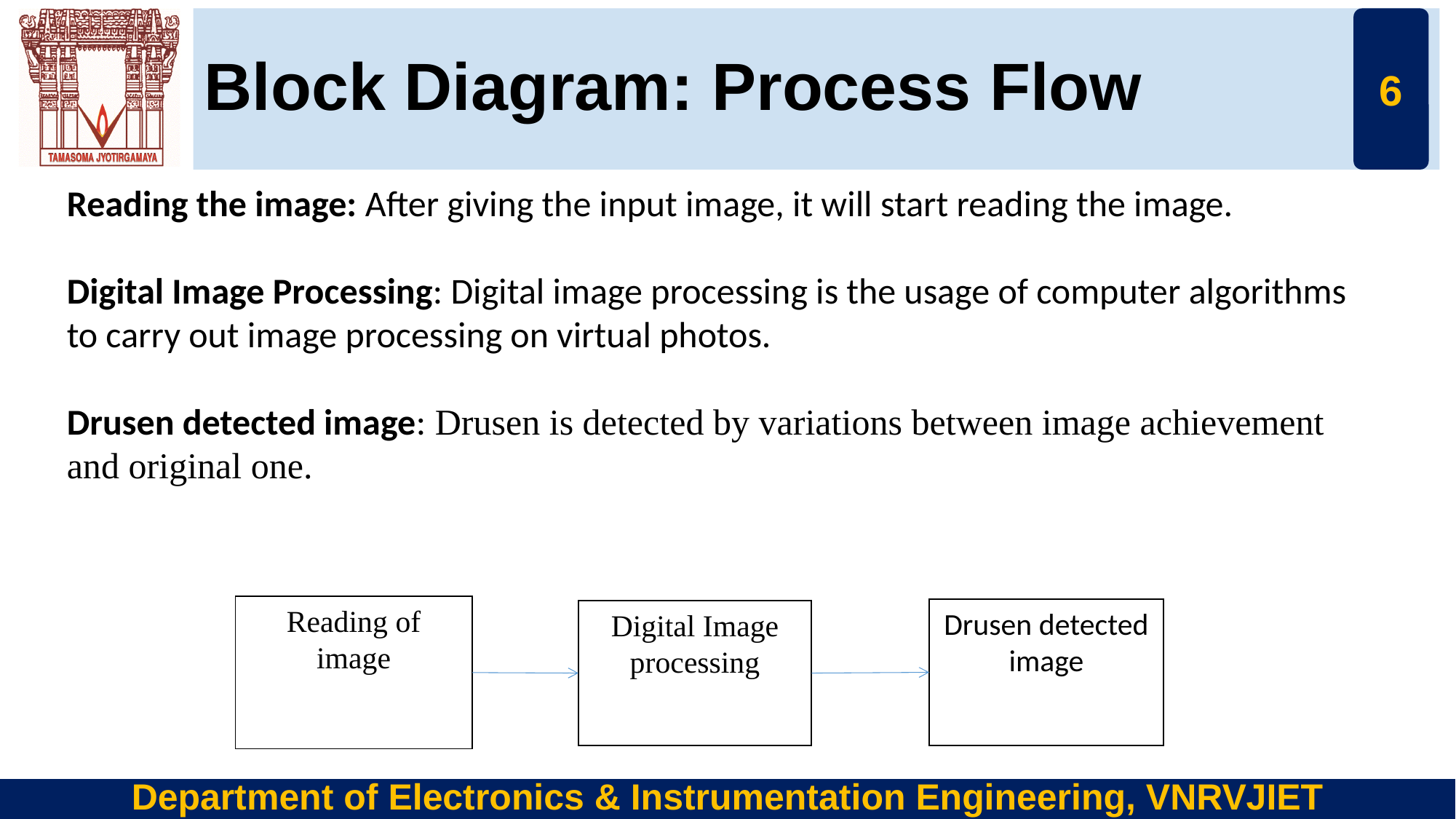

# Block Diagram: Process Flow
6
.
Reading the image: After giving the input image, it will start reading the image.

Digital Image Processing: Digital image processing is the usage of computer algorithms to carry out image processing on virtual photos.

Drusen detected image: Drusen is detected by variations between image achievement and original one.

Reading of image
Drusen detected image
Digital Image processing
Department of Electronics & Instrumentation Engineering, VNRVJIET